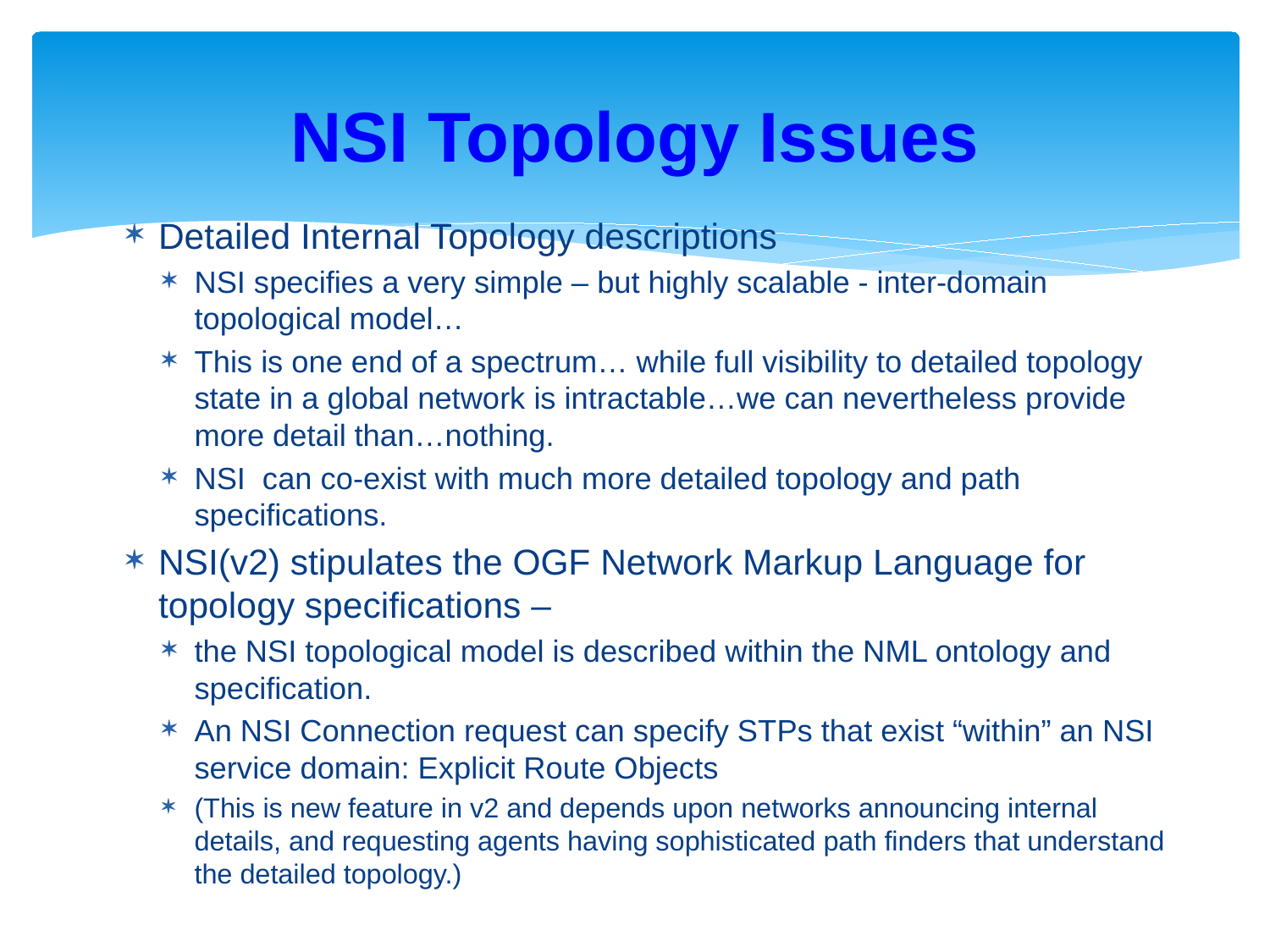

# NSI Topology Issues
Detailed Internal Topology descriptions
NSI specifies a very simple – but highly scalable - inter-domain topological model…
This is one end of a spectrum… while full visibility to detailed topology state in a global network is intractable…we can nevertheless provide more detail than…nothing.
NSI  can co-exist with much more detailed topology and path specifications.
NSI(v2) stipulates the OGF Network Markup Language for topology specifications –
the NSI topological model is described within the NML ontology and specification.
An NSI Connection request can specify STPs that exist “within” an NSI service domain: Explicit Route Objects
(This is new feature in v2 and depends upon networks announcing internal details, and requesting agents having sophisticated path finders that understand the detailed topology.)